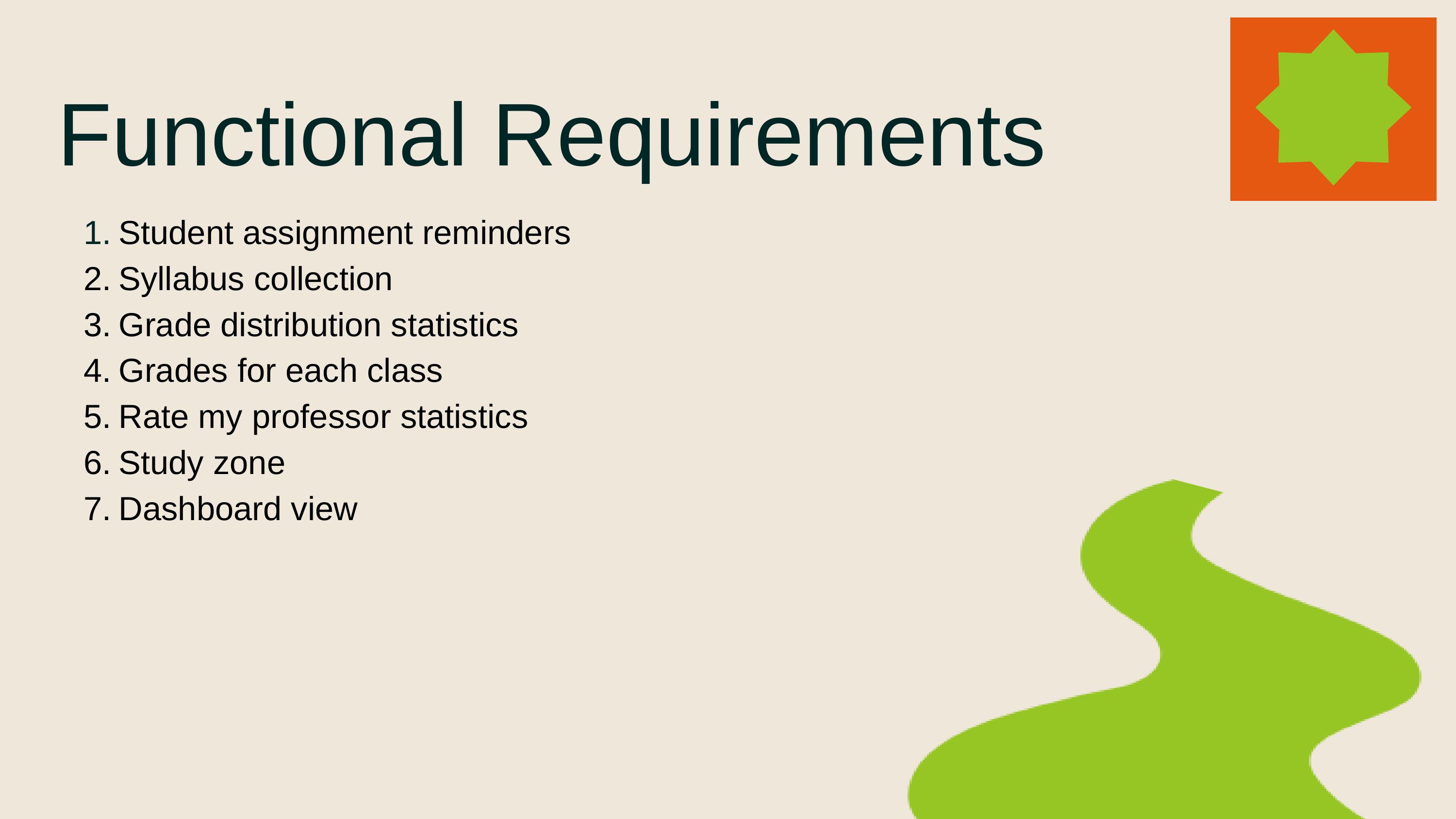

Functional Requirements
Student assignment reminders
Syllabus collection
Grade distribution statistics
Grades for each class
Rate my professor statistics
Study zone
Dashboard view